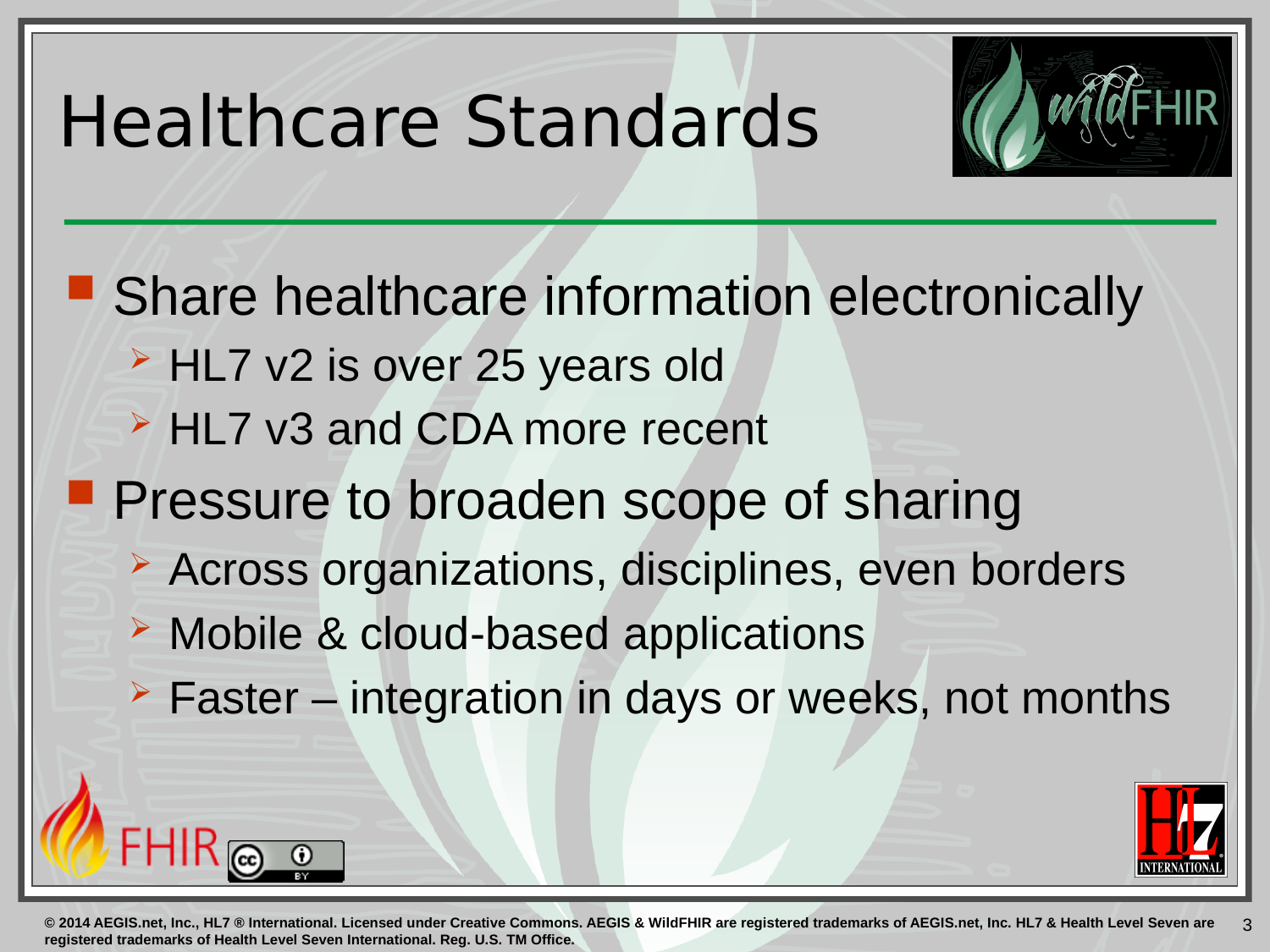

# Healthcare Standards
Share healthcare information electronically
HL7 v2 is over 25 years old
HL7 v3 and CDA more recent
Pressure to broaden scope of sharing
Across organizations, disciplines, even borders
Mobile & cloud-based applications
Faster – integration in days or weeks, not months
3